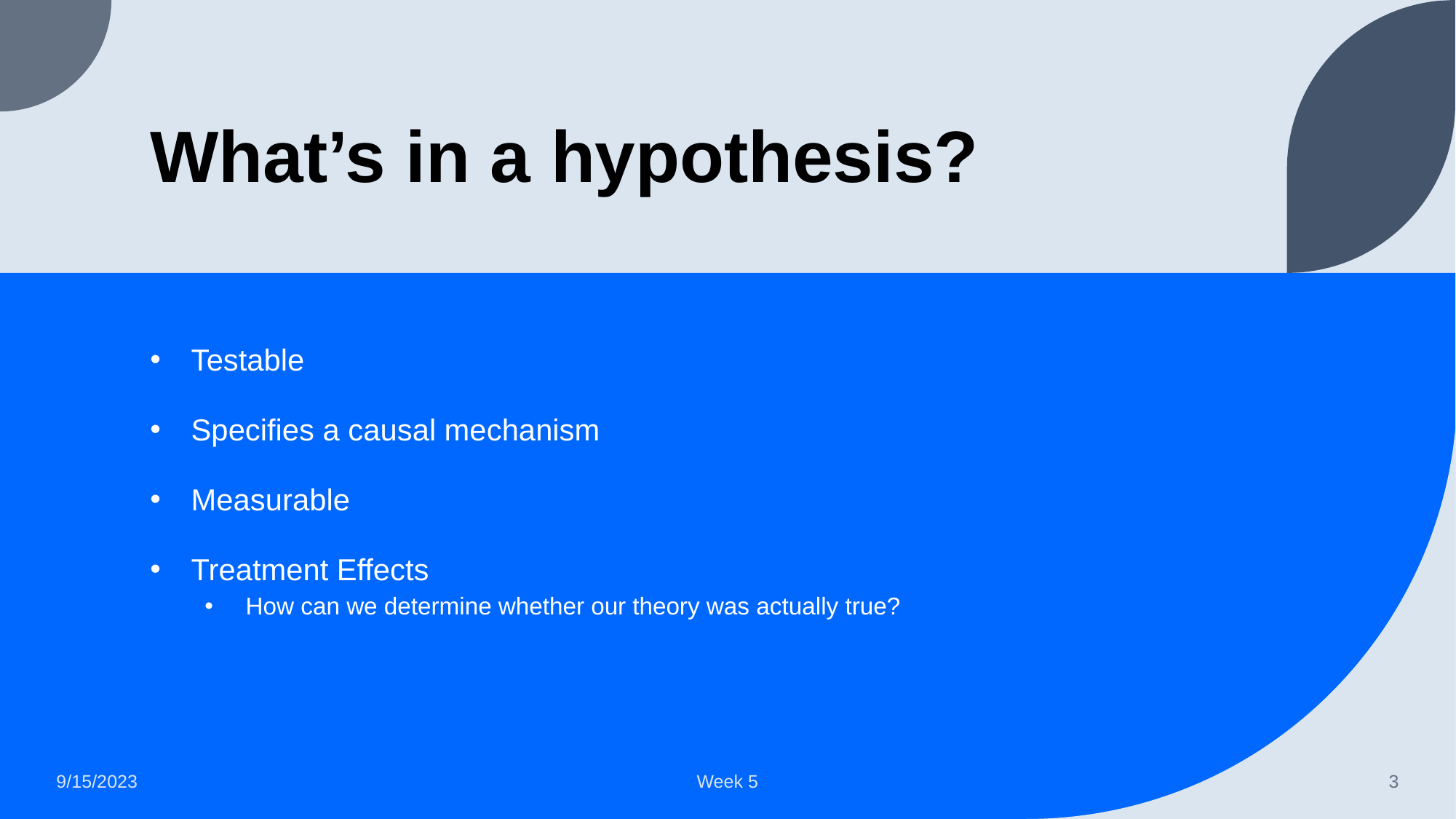

# What’s in a hypothesis?
Testable
Specifies a causal mechanism
Measurable
Treatment Effects
How can we determine whether our theory was actually true?

9/15/2023
Week 5
3